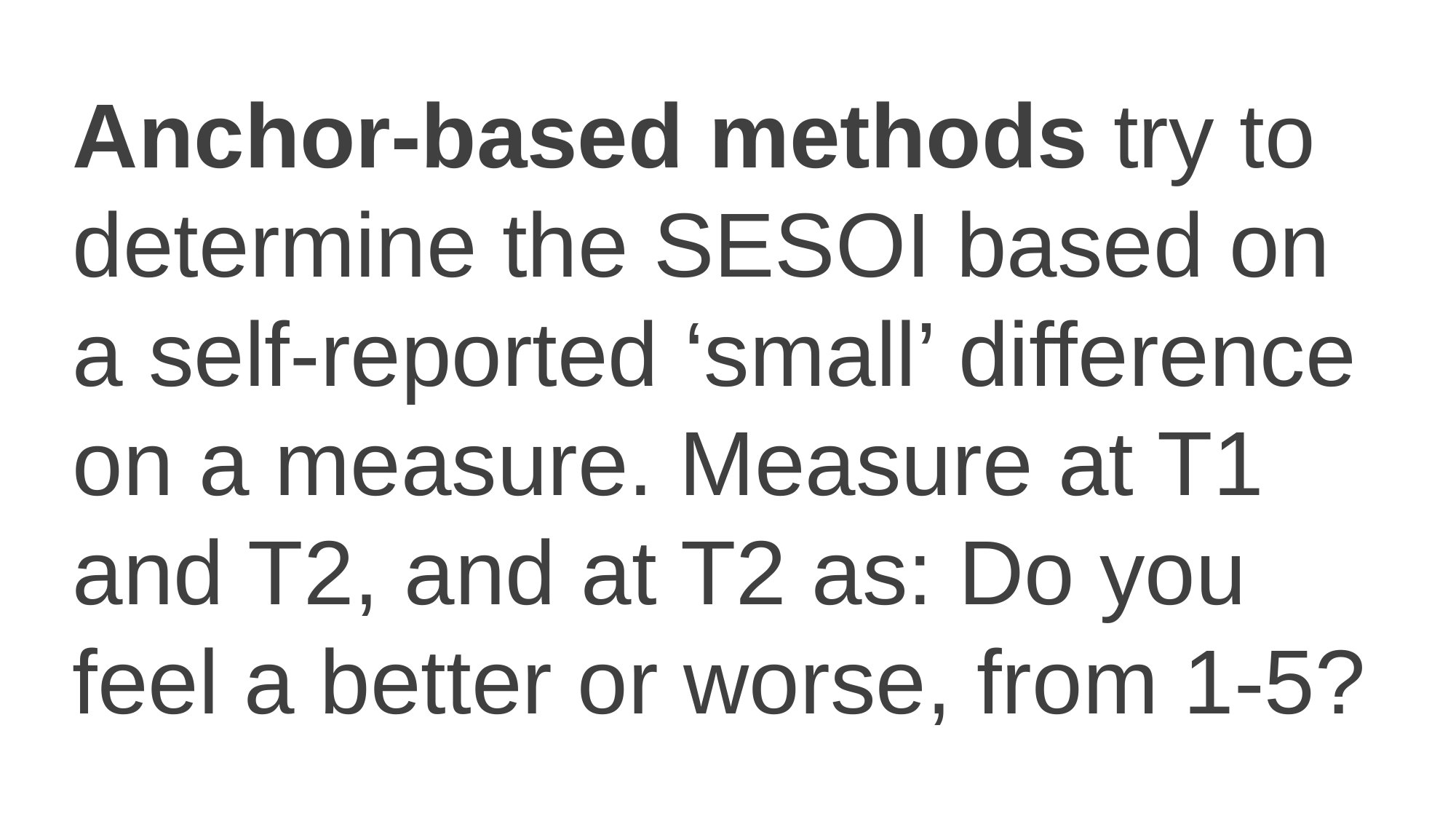

Anchor-based methods try to determine the SESOI based on a self-reported ‘small’ difference on a measure. Measure at T1 and T2, and at T2 as: Do you feel a better or worse, from 1-5?